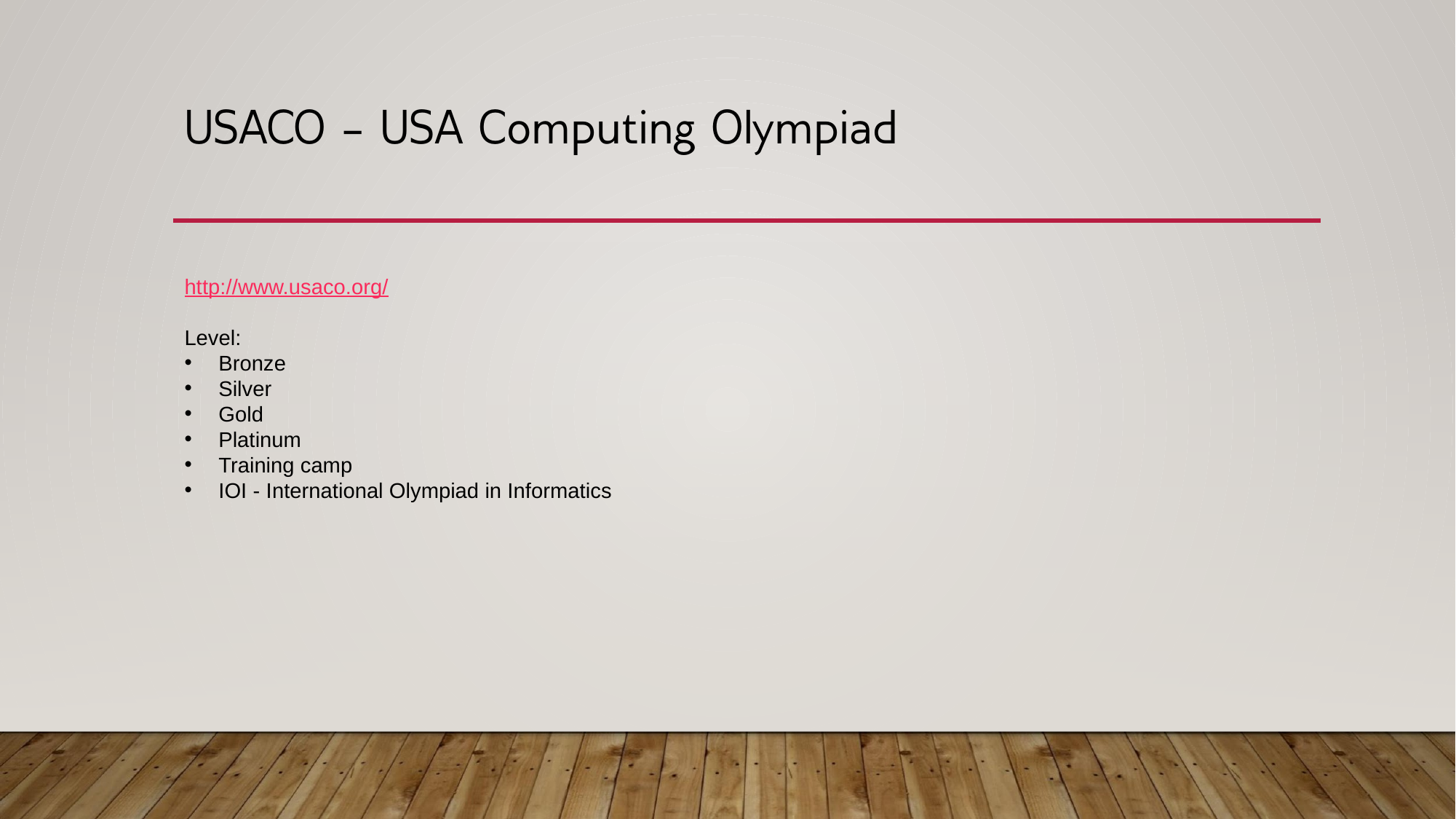

# USACO – USA Computing Olympiad
http://www.usaco.org/

Level:
Bronze
Silver
Gold
Platinum
Training camp
IOI - International Olympiad in Informatics